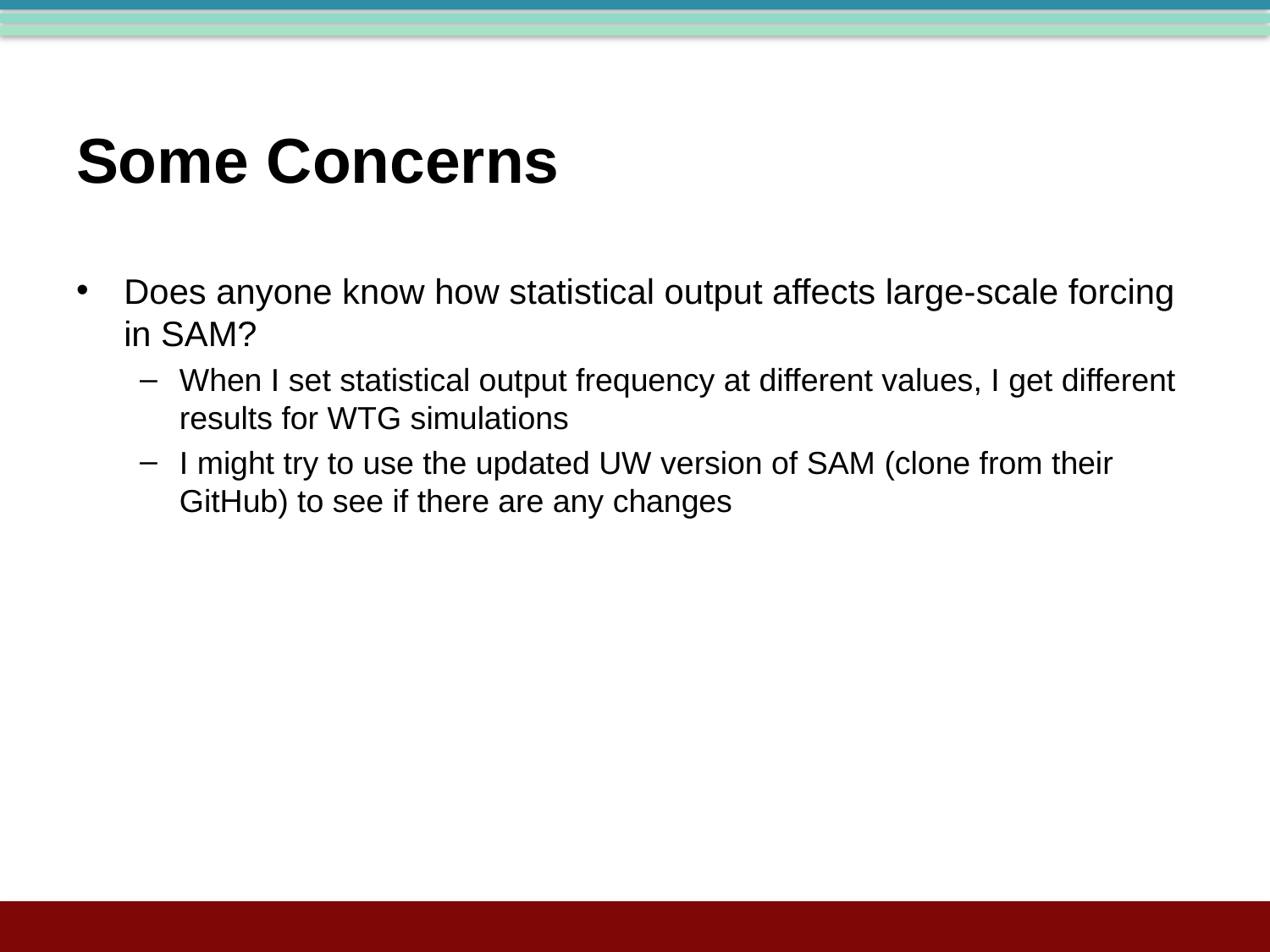

# Some Concerns
Does anyone know how statistical output affects large-scale forcing in SAM?
When I set statistical output frequency at different values, I get different results for WTG simulations
I might try to use the updated UW version of SAM (clone from their GitHub) to see if there are any changes